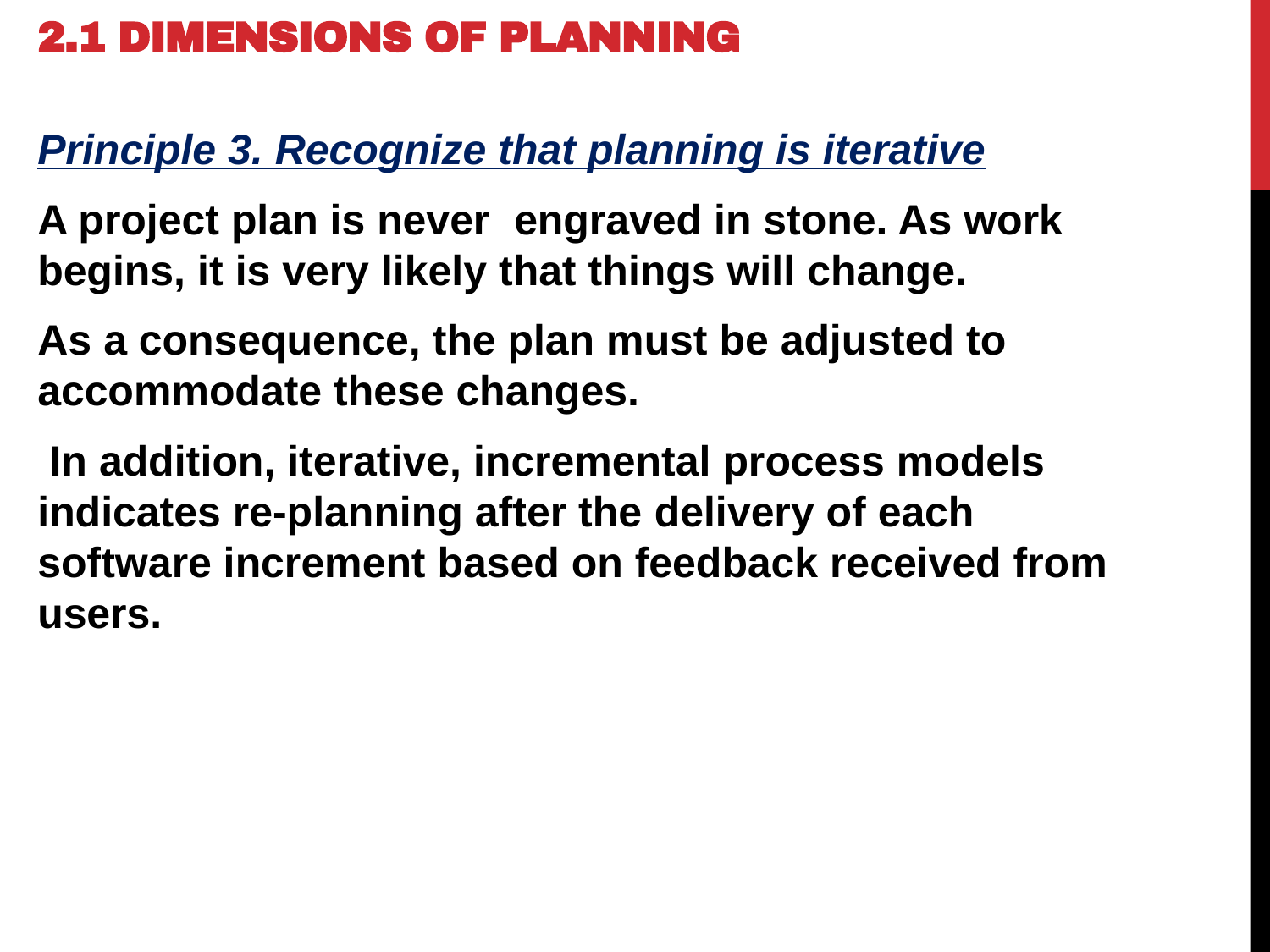

# 2.1 Dimensions of planning
Principle 3. Recognize that planning is iterative
A project plan is never  engraved in stone. As work begins, it is very likely that things will change.
As a consequence, the plan must be adjusted to accommodate these changes.
 In addition, iterative, incremental process models indicates re-planning after the delivery of each software increment based on feedback received from users.